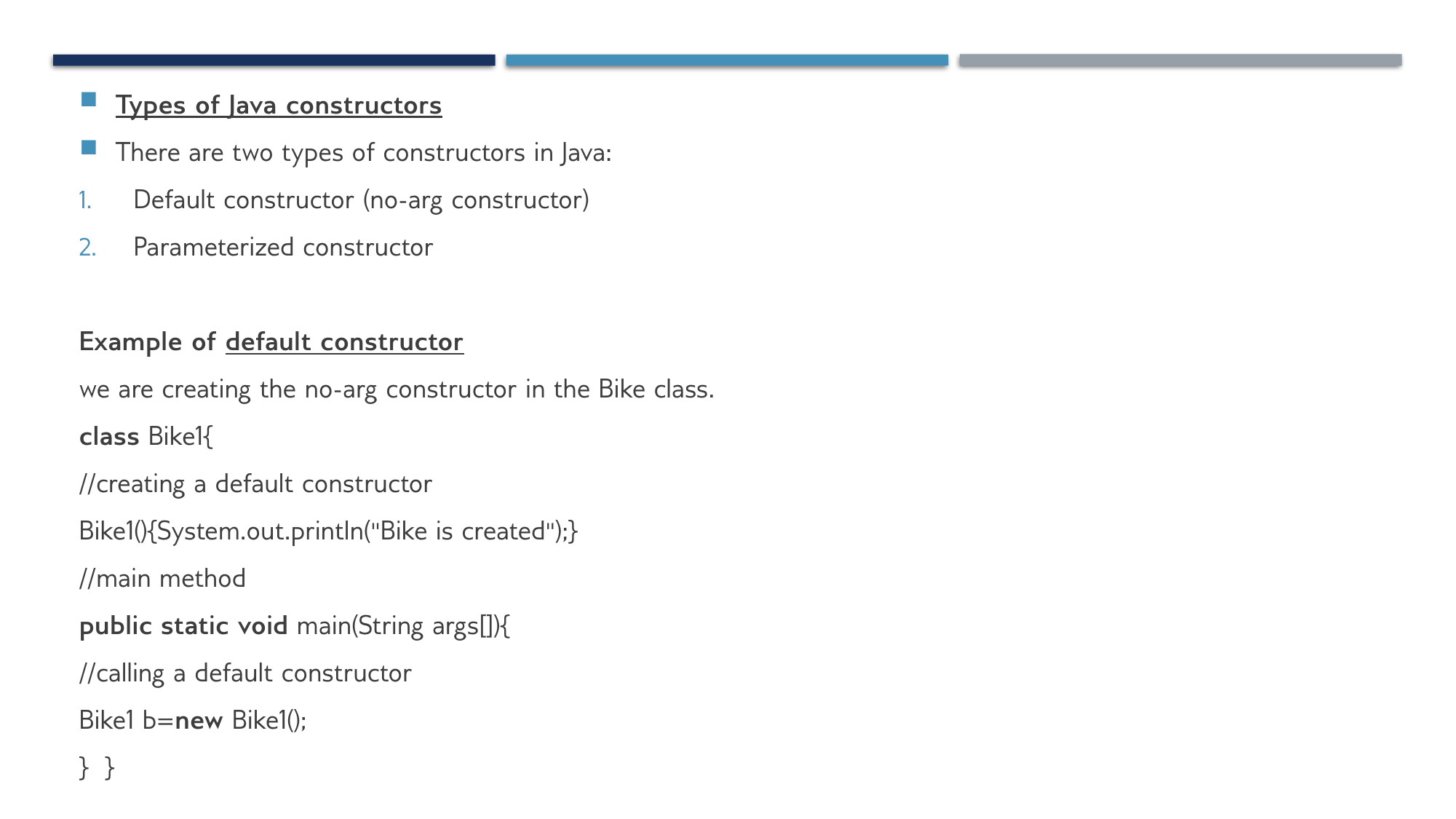

Types of Java constructors
There are two types of constructors in Java:
Default constructor (no-arg constructor)
Parameterized constructor

Example of default constructor
we are creating the no-arg constructor in the Bike class.
class Bike1{
//creating a default constructor
Bike1(){System.out.println("Bike is created");}
//main method
public static void main(String args[]){
//calling a default constructor
Bike1 b=new Bike1();
}  }